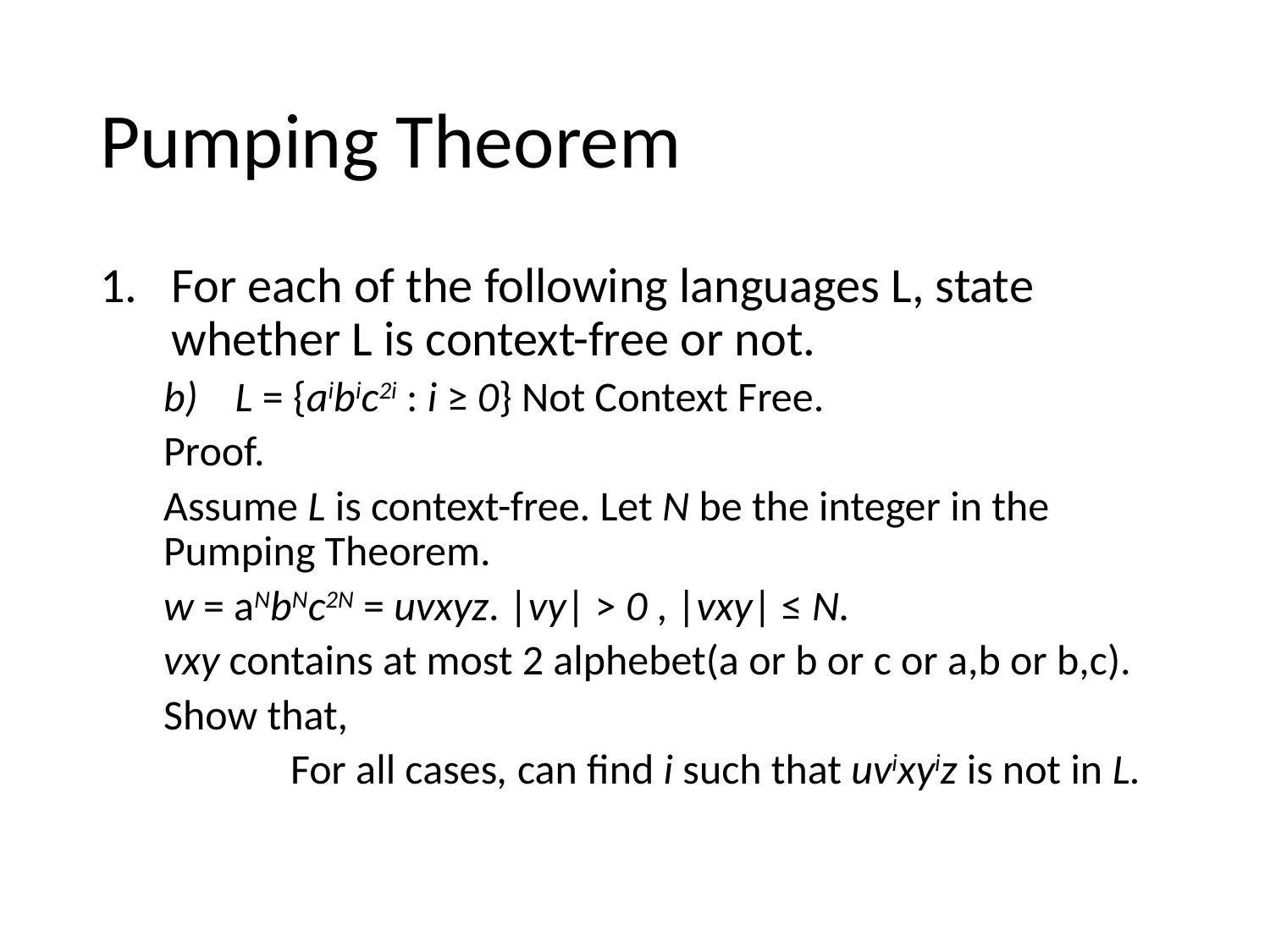

# Pumping Theorem
For each of the following languages L, state whether L is context-free or not.
L = {aibic2i : i ≥ 0} Not Context Free.
Proof.
Assume L is context-free. Let N be the integer in the Pumping Theorem.
w = aNbNc2N = uvxyz. |vy| > 0 , |vxy| ≤ N.
vxy contains at most 2 alphebet(a or b or c or a,b or b,c).
Show that,
	For all cases, can find i such that uvixyiz is not in L.